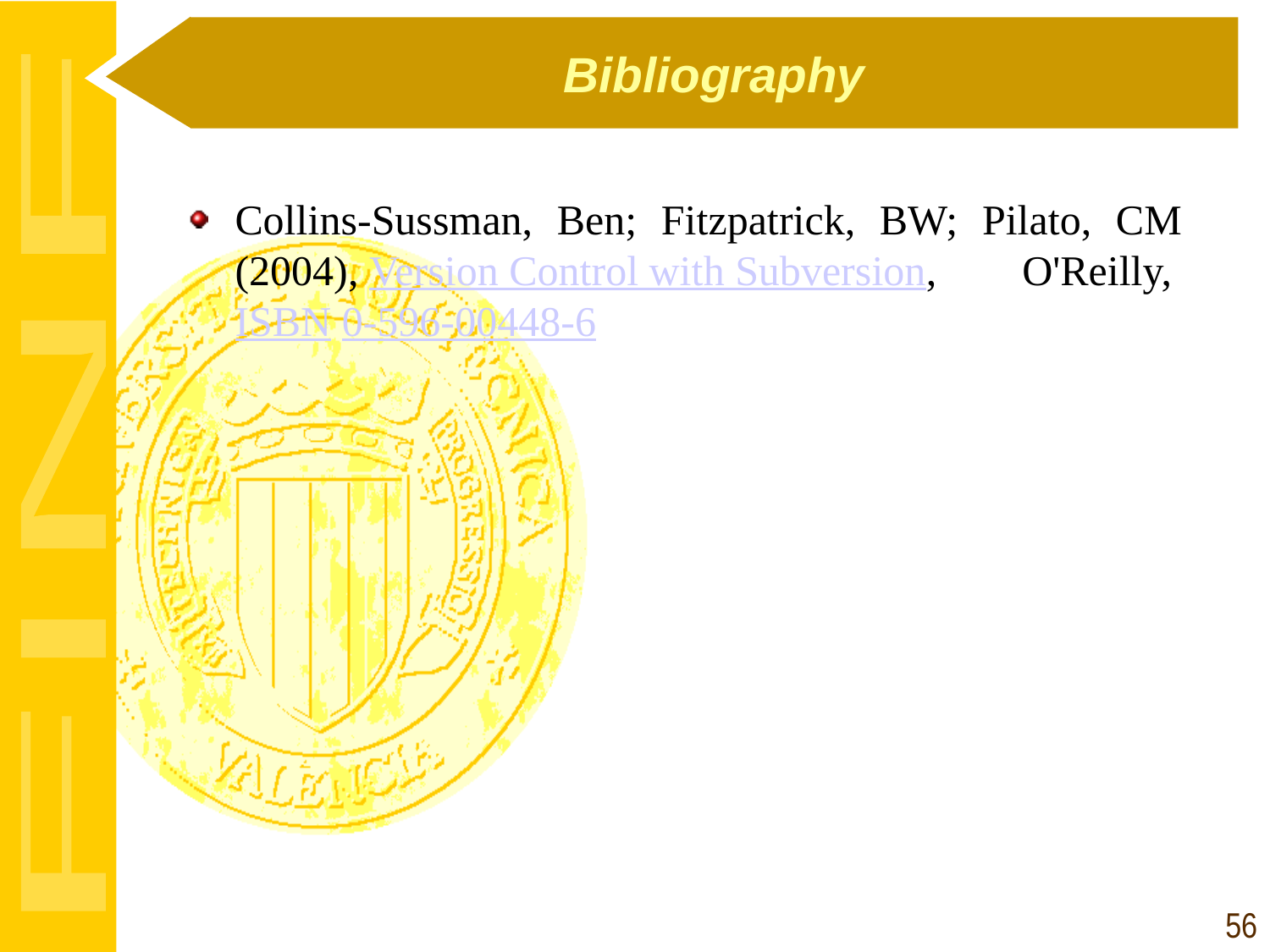

# Bibliography
Collins-Sussman, Ben; Fitzpatrick, BW; Pilato, CM (2004), Version Control with Subversion, O'Reilly, ISBN 0-596-00448-6